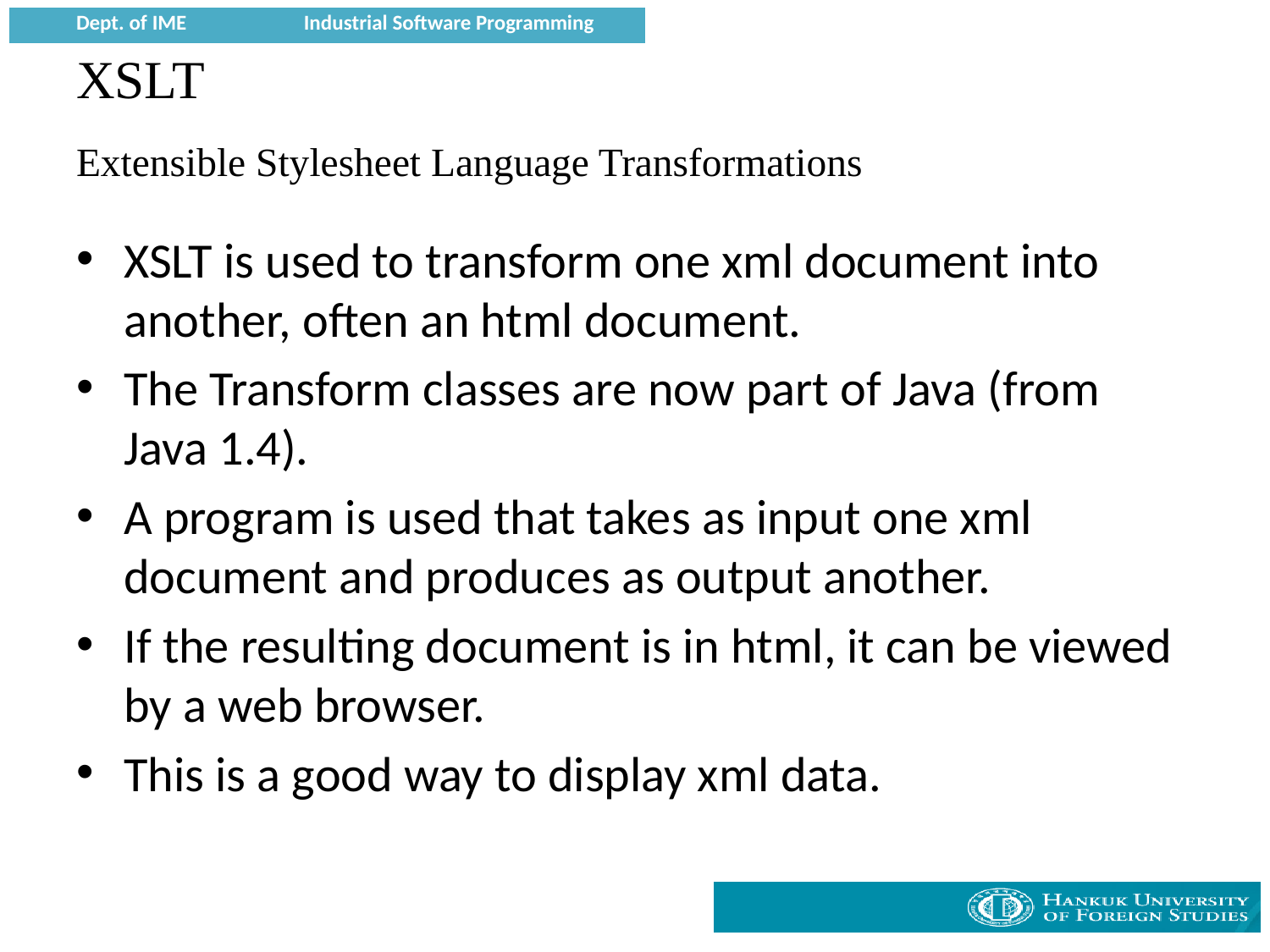

# XSLT Extensible Stylesheet Language Transformations
XSLT is used to transform one xml document into another, often an html document.
The Transform classes are now part of Java (from Java 1.4).
A program is used that takes as input one xml document and produces as output another.
If the resulting document is in html, it can be viewed by a web browser.
This is a good way to display xml data.